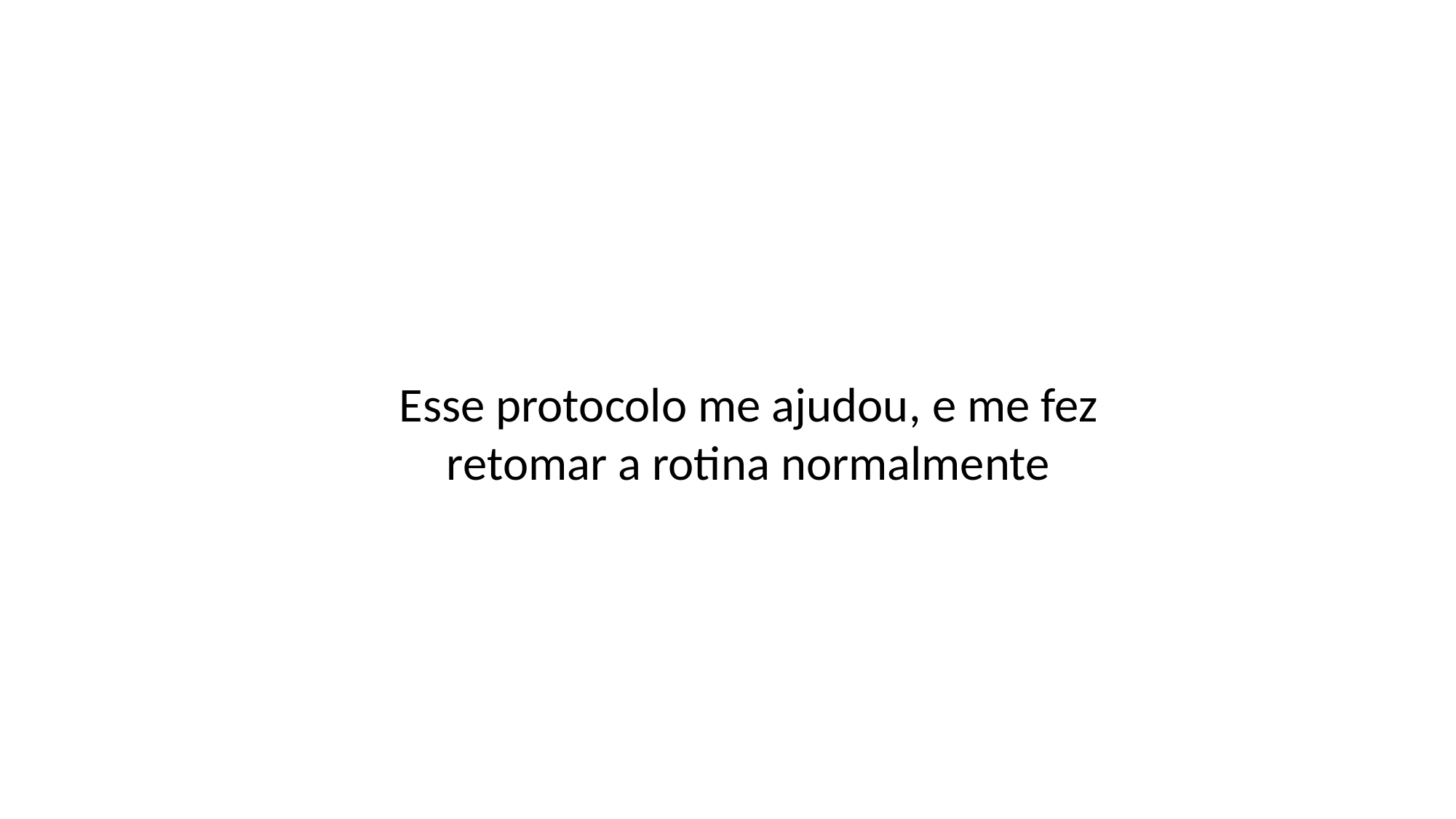

Esse protocolo me ajudou, e me fez retomar a rotina normalmente